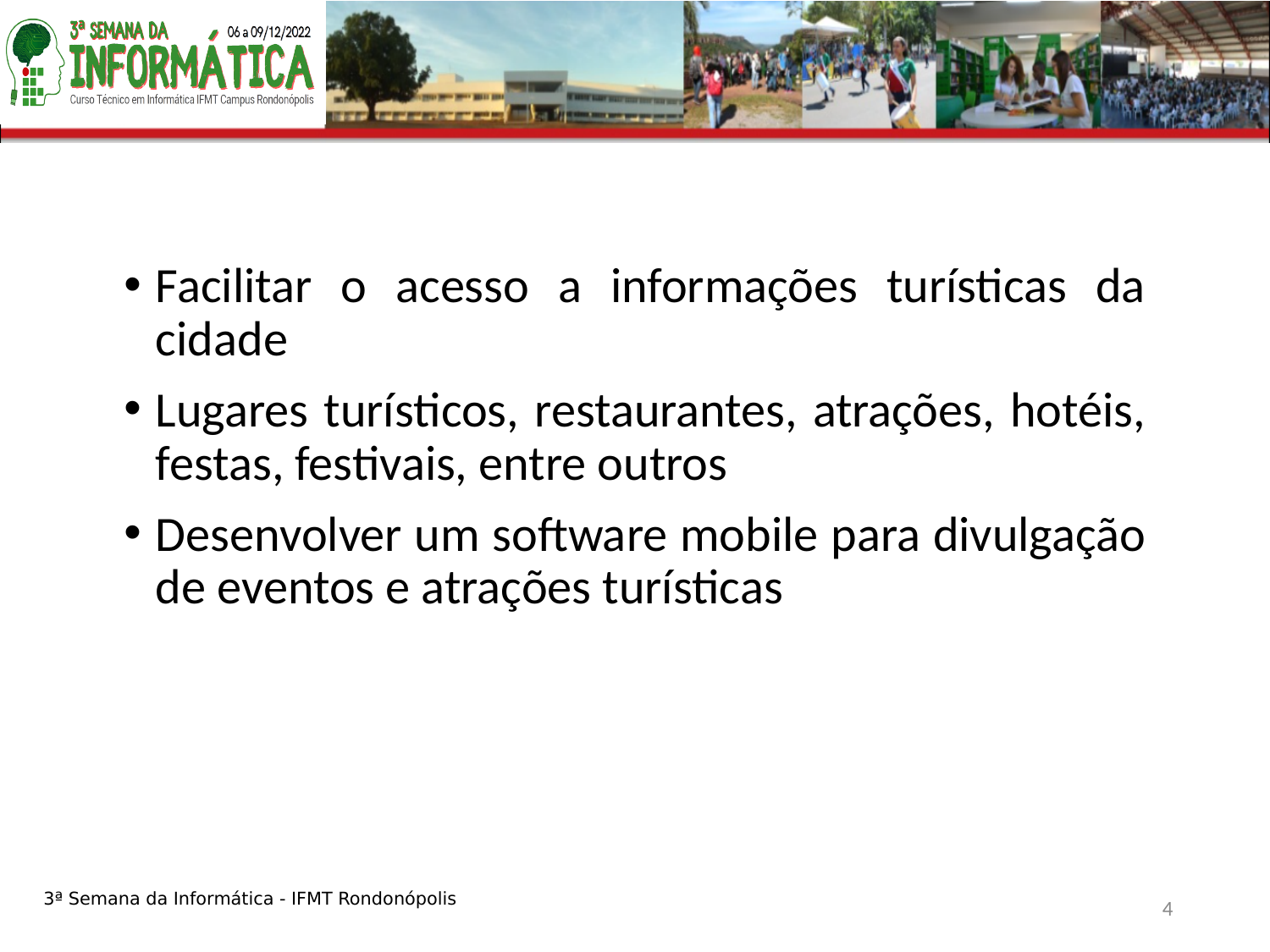

Facilitar o acesso a informações turísticas da cidade
Lugares turísticos, restaurantes, atrações, hotéis, festas, festivais, entre outros
Desenvolver um software mobile para divulgação de eventos e atrações turísticas
3ª Semana da Informática - IFMT Rondonópolis
4